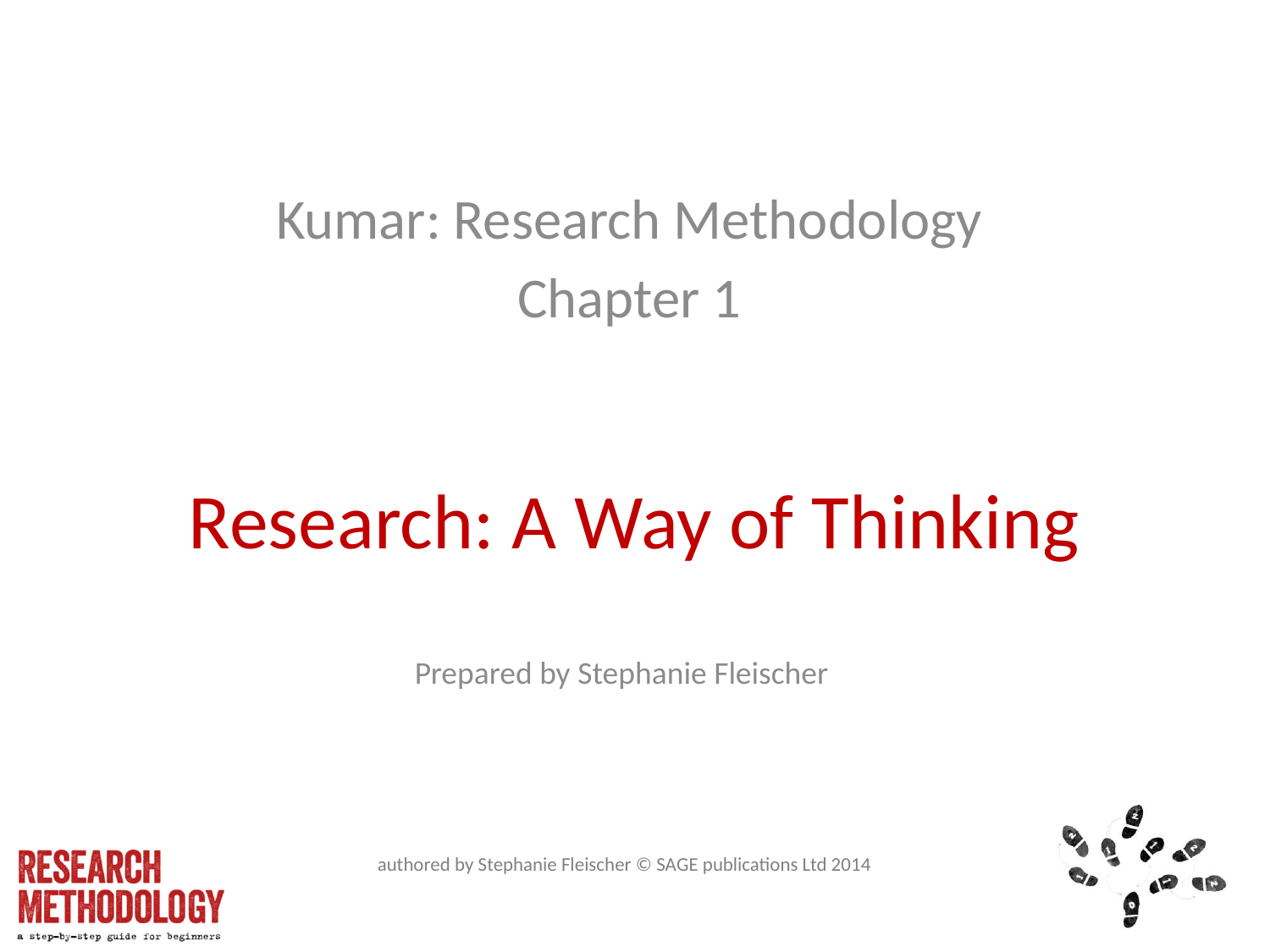

Kumar: Research Methodology
Chapter 1
# Research: A Way of Thinking
Prepared by Stephanie Fleischer

authored by Stephanie Fleischer © SAGE publications Ltd 2014